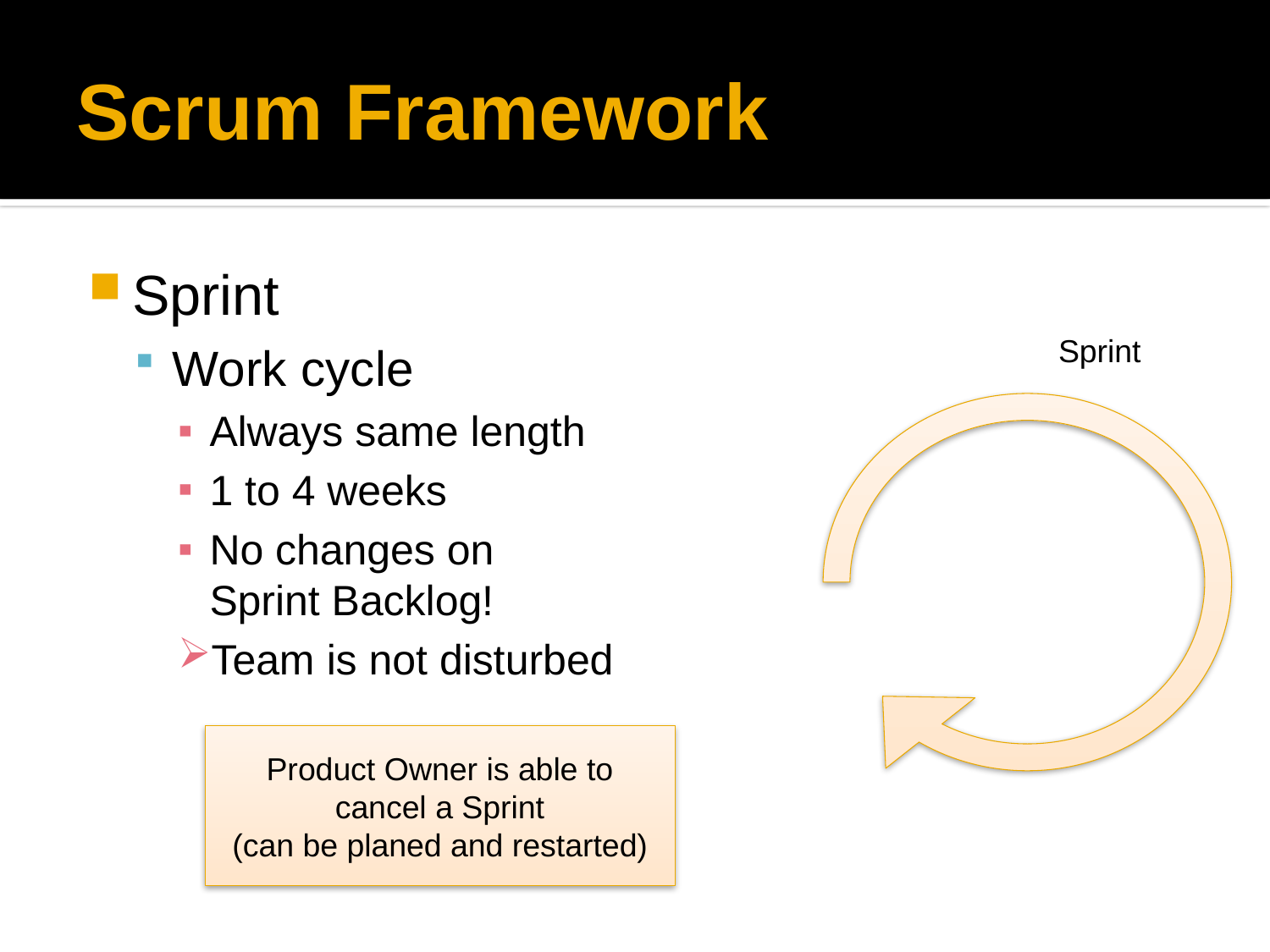

# Scrum Framework
Sprint
Work cycle
Always same length
1 to 4 weeks
No changes on
Sprint Backlog!
Team is not disturbed
Sprint

Product Owner is able to cancel a Sprint
(can be planed and restarted)